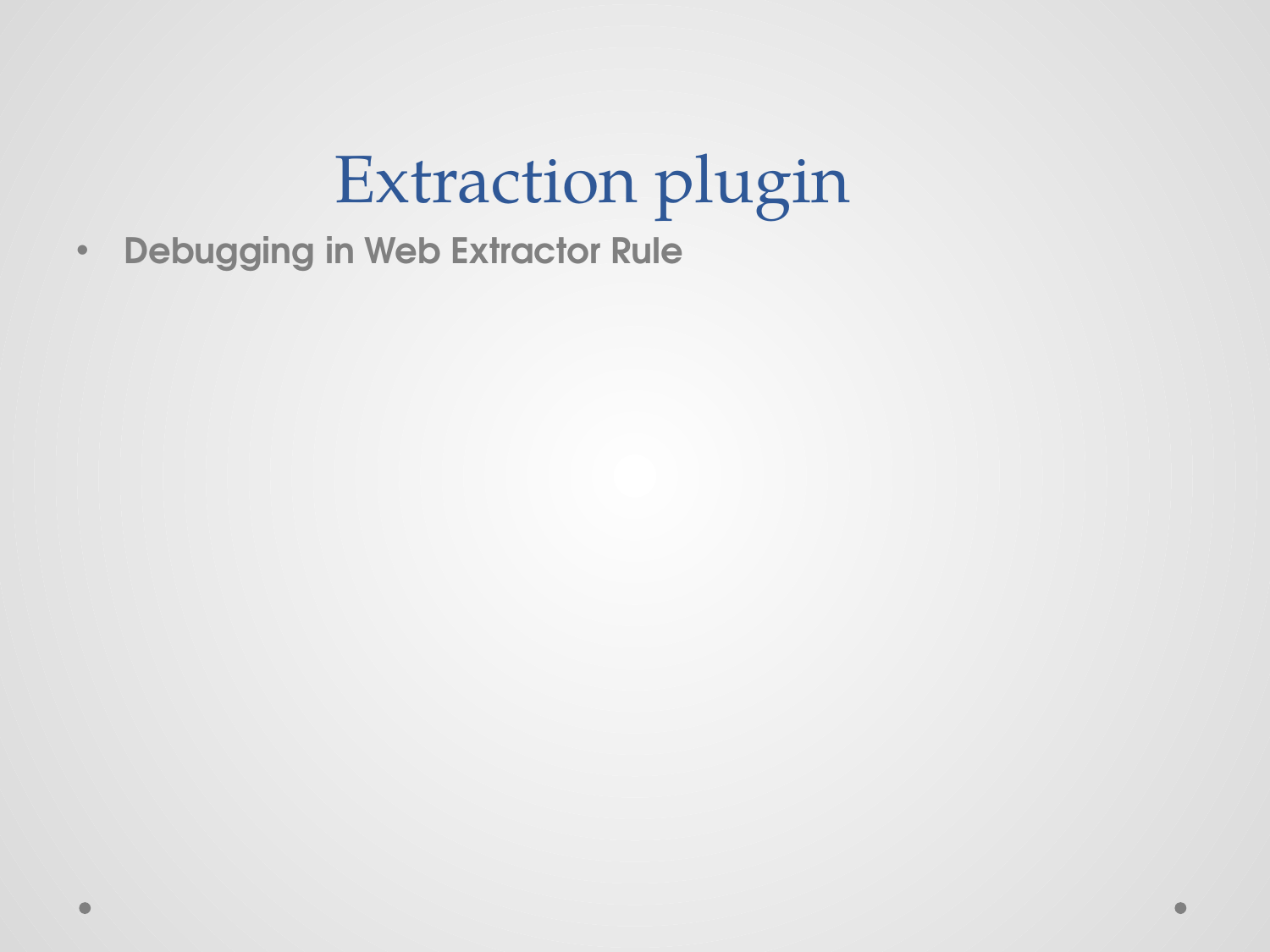

# Extraction plugin
Debugging in Web Extractor Rule